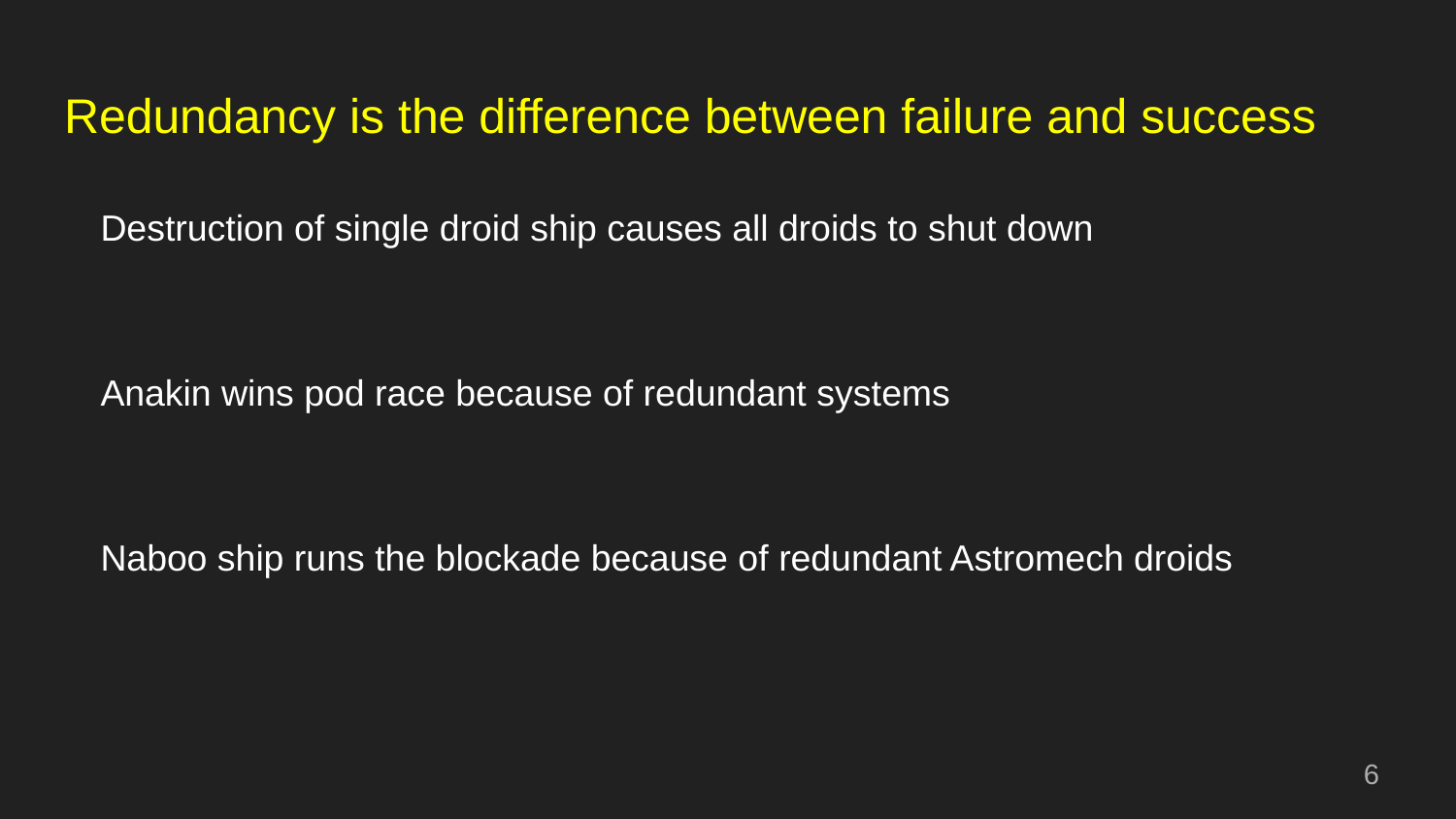

# Redundancy is the difference between failure and success
Destruction of single droid ship causes all droids to shut down

Anakin wins pod race because of redundant systems

Naboo ship runs the blockade because of redundant Astromech droids
6